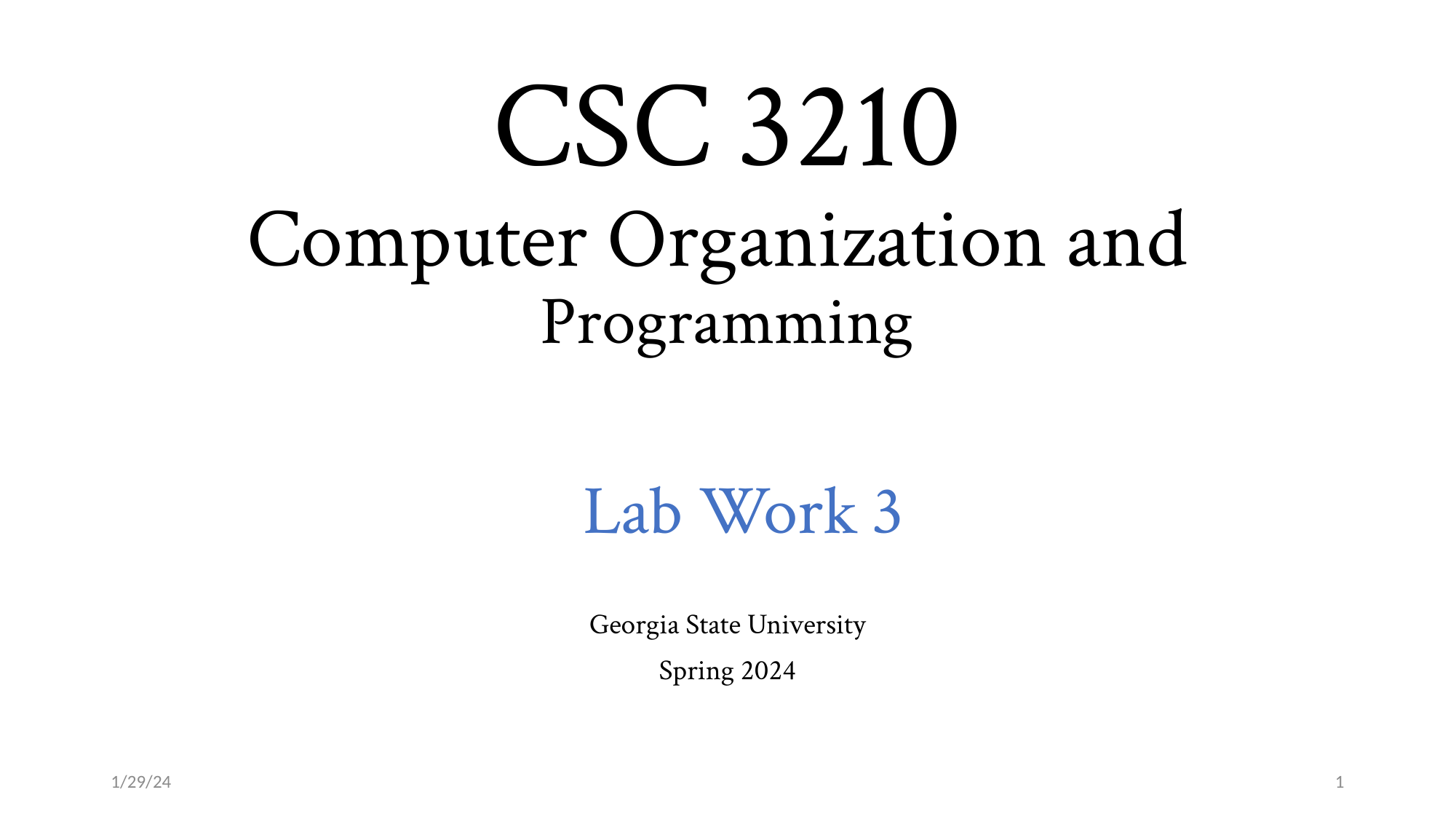

# CSC 3210 Computer Organization and Programming
Lab Work 3

Georgia State University
Spring 2024
1/29/24

1